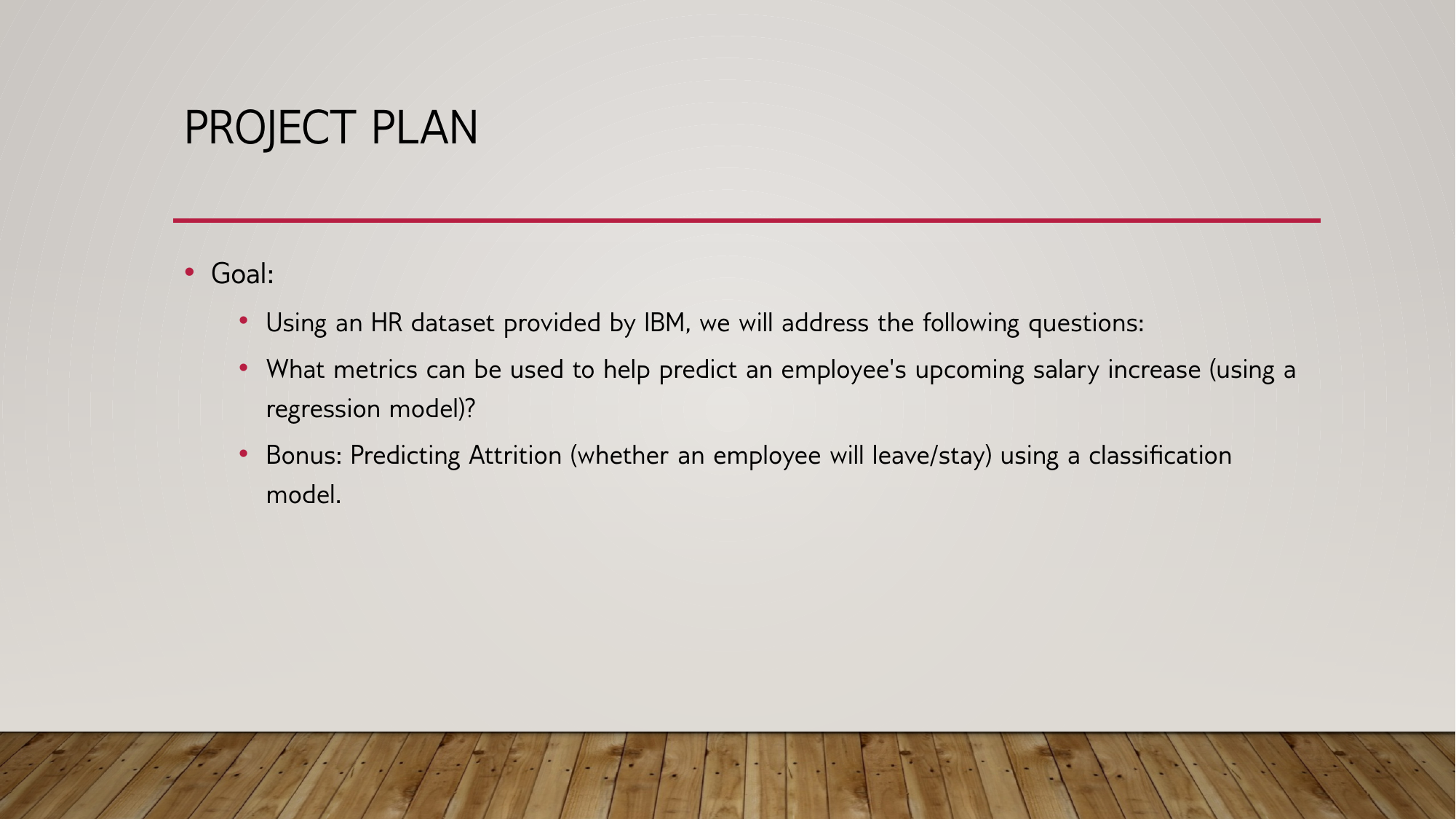

# Project Plan
Goal:
Using an HR dataset provided by IBM, we will address the following questions:
What metrics can be used to help predict an employee's upcoming salary increase (using a regression model)?
Bonus: Predicting Attrition (whether an employee will leave/stay) using a classification model.